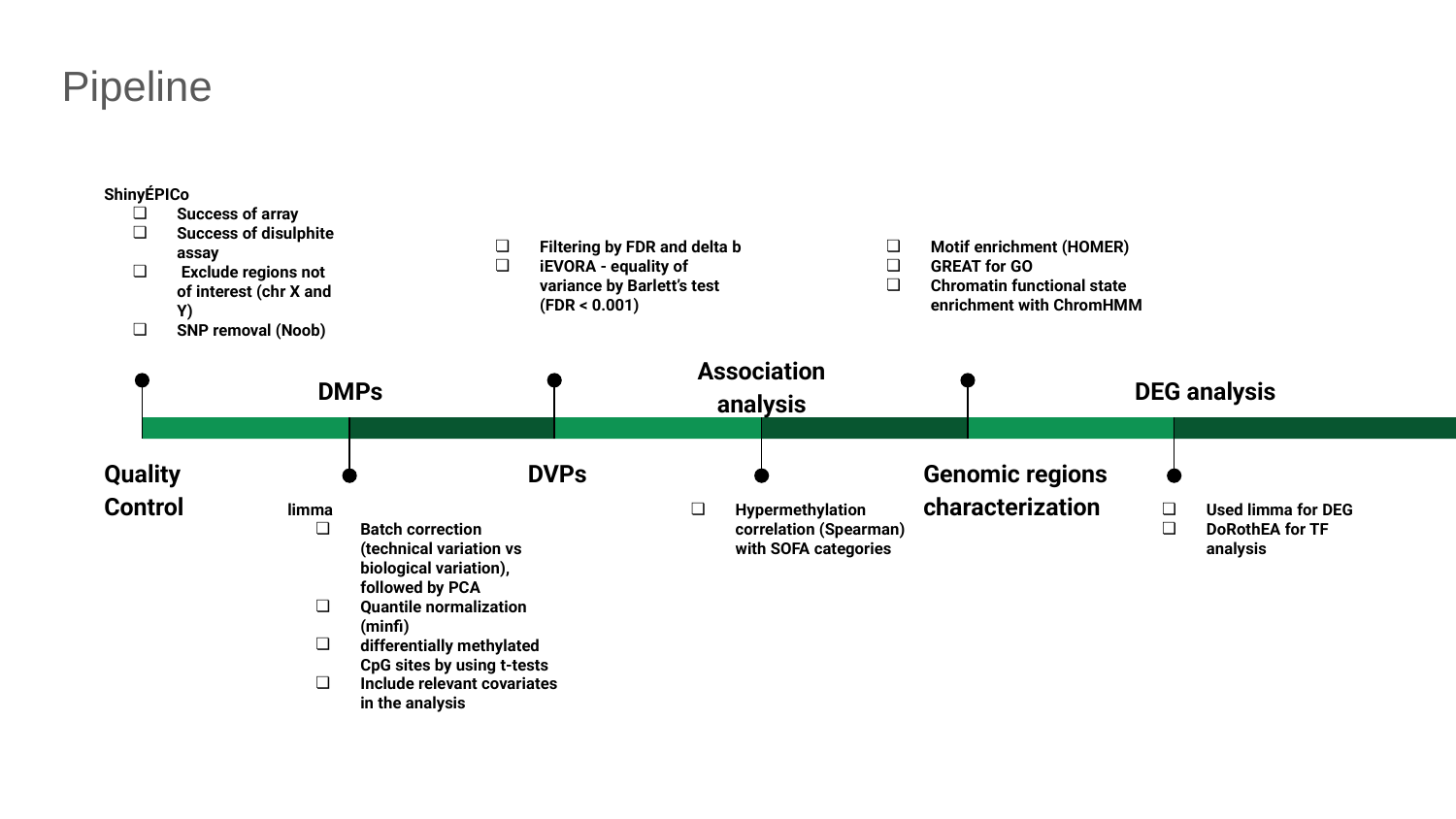

Pipeline
ShinyÉPICo
Success of array
Success of disulphite assay
 Exclude regions not of interest (chr X and Y)
SNP removal (Noob)

Quality Control
Filtering by FDR and delta b
iEVORA - equality of variance by Barlett’s test (FDR < 0.001)

DVPs
Motif enrichment (HOMER)
GREAT for GO
Chromatin functional state enrichment with ChromHMM

Genomic regions characterization
Association analysis

Hypermethylation correlation (Spearman) with SOFA categories
DMPs

limma
Batch correction (technical variation vs biological variation), followed by PCA
Quantile normalization (minfi)
differentially methylated CpG sites by using t-tests
Include relevant covariates in the analysis
DEG analysis

Used limma for DEG
DoRothEA for TF analysis